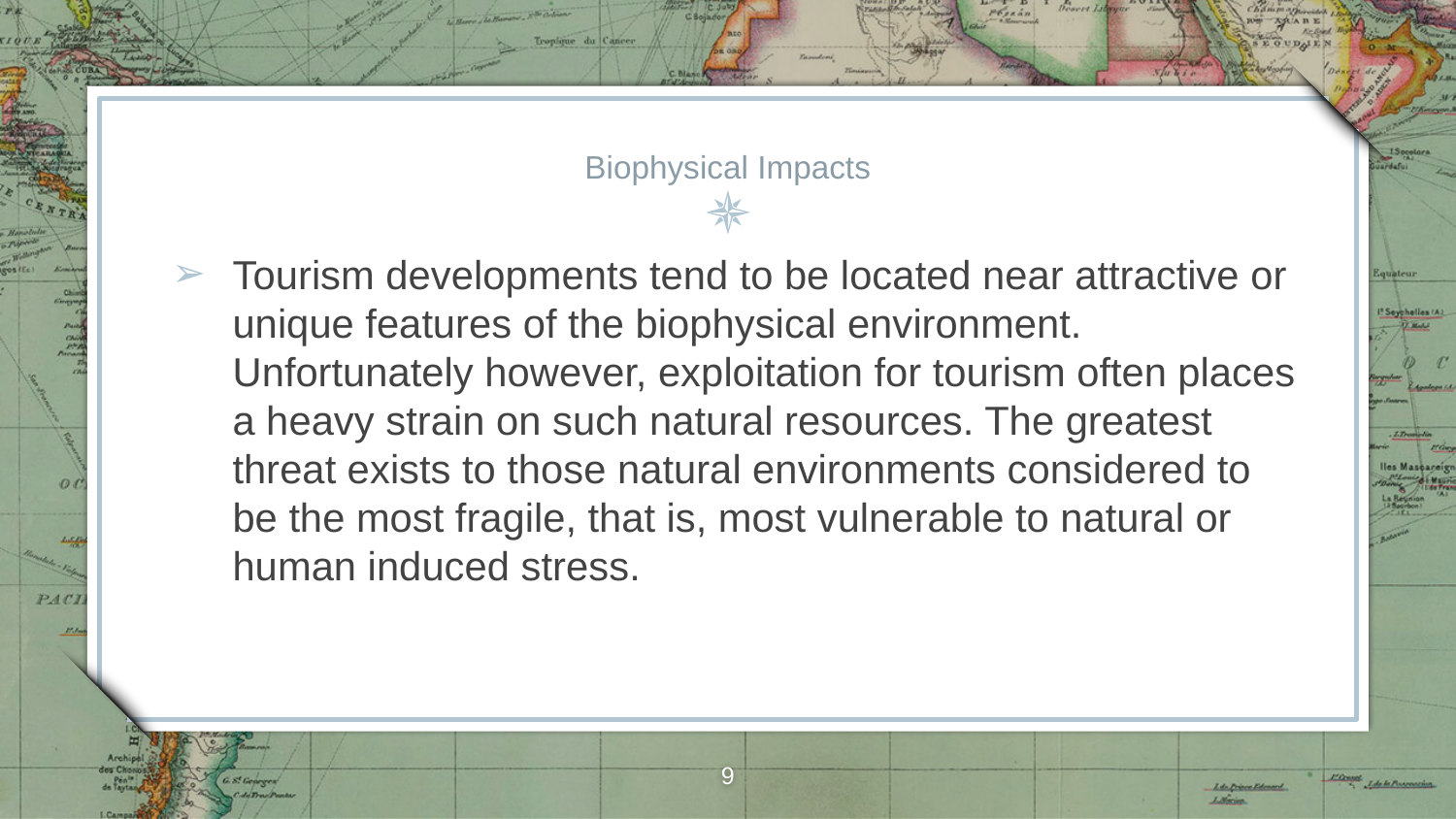

# Biophysical Impacts
Tourism developments tend to be located near attractive or unique features of the biophysical environment. Unfortunately however, exploitation for tourism often places a heavy strain on such natural resources. The greatest threat exists to those natural environments considered to be the most fragile, that is, most vulnerable to natural or human induced stress.
9